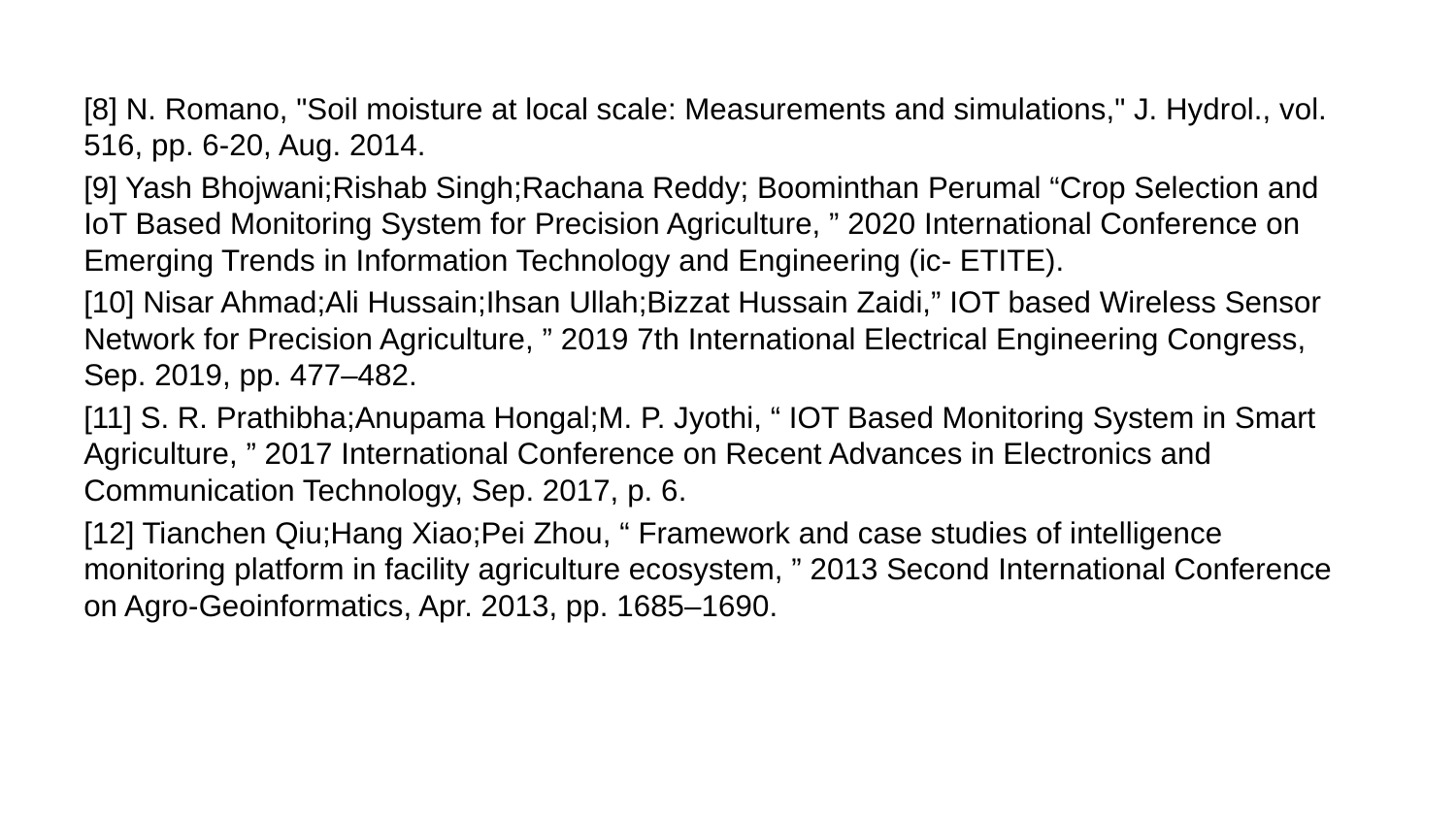

[8] N. Romano, "Soil moisture at local scale: Measurements and simulations," J. Hydrol., vol. 516, pp. 6-20, Aug. 2014.
[9] Yash Bhojwani;Rishab Singh;Rachana Reddy; Boominthan Perumal “Crop Selection and IoT Based Monitoring System for Precision Agriculture, ” 2020 International Conference on Emerging Trends in Information Technology and Engineering (ic- ETITE).
[10] Nisar Ahmad;Ali Hussain;Ihsan Ullah;Bizzat Hussain Zaidi,” IOT based Wireless Sensor Network for Precision Agriculture, ” 2019 7th International Electrical Engineering Congress, Sep. 2019, pp. 477–482.
[11] S. R. Prathibha;Anupama Hongal;M. P. Jyothi, “ IOT Based Monitoring System in Smart Agriculture, ” 2017 International Conference on Recent Advances in Electronics and Communication Technology, Sep. 2017, p. 6.
[12] Tianchen Qiu;Hang Xiao;Pei Zhou, “ Framework and case studies of intelligence monitoring platform in facility agriculture ecosystem, ” 2013 Second International Conference on Agro-Geoinformatics, Apr. 2013, pp. 1685–1690.
48